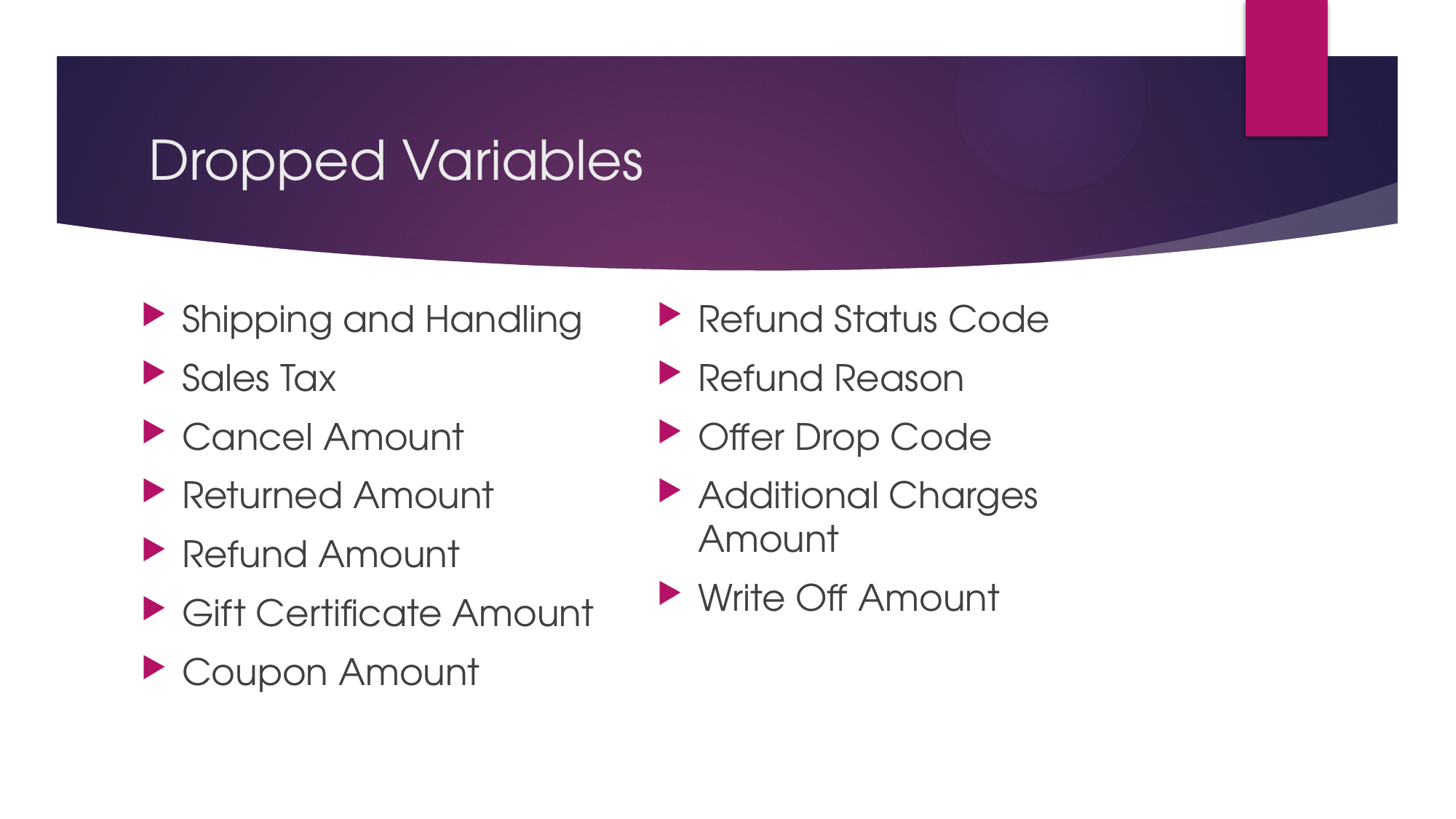

# Dropped Variables
Shipping and Handling
Sales Tax
Cancel Amount
Returned Amount
Refund Amount
Gift Certificate Amount
Coupon Amount
Refund Status Code
Refund Reason
Offer Drop Code
Additional Charges Amount
Write Off Amount